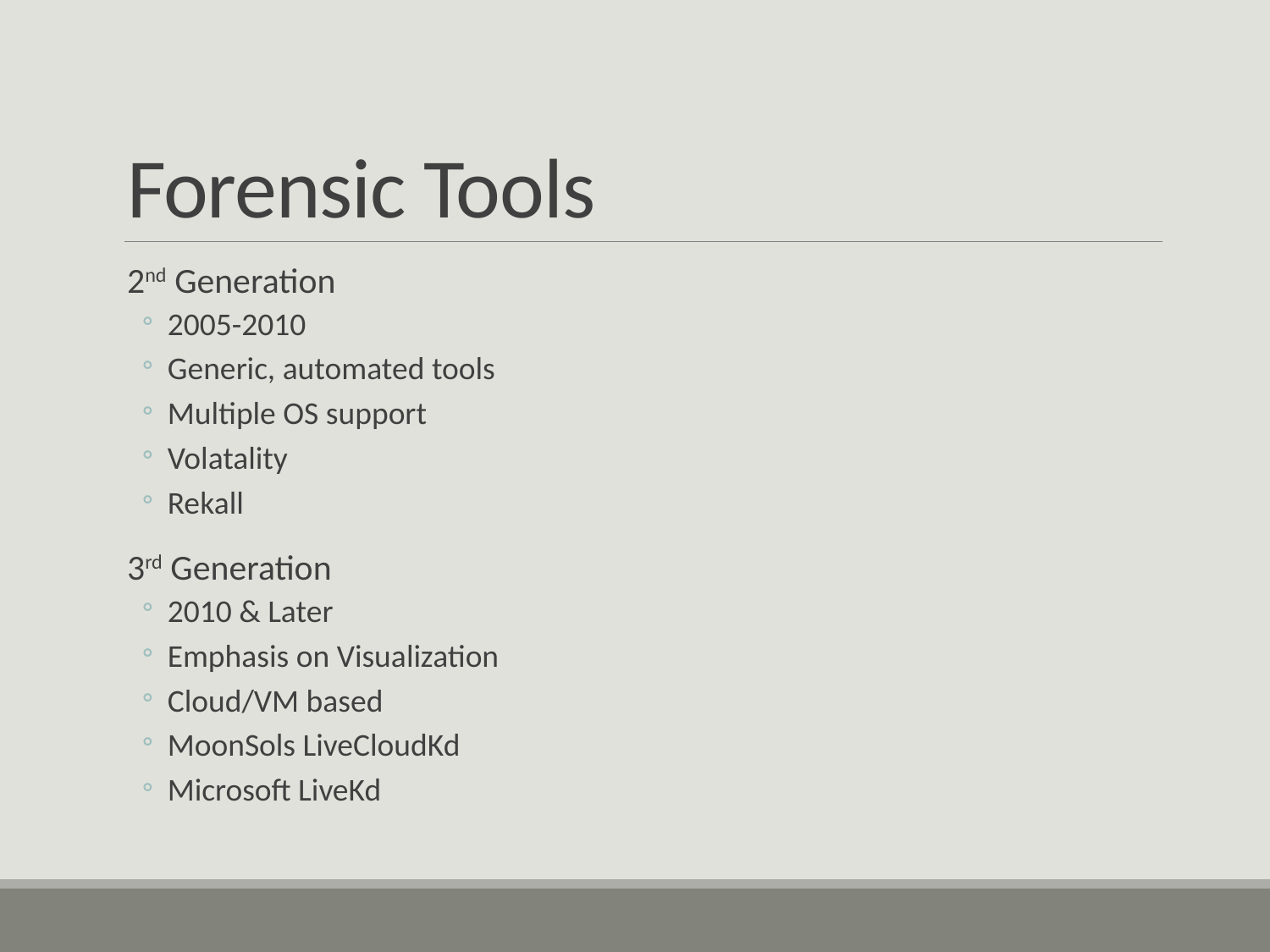

# Forensic Tools
2nd Generation
2005-2010
Generic, automated tools
Multiple OS support
Volatality
Rekall
3rd Generation
2010 & Later
Emphasis on Visualization
Cloud/VM based
MoonSols LiveCloudKd
Microsoft LiveKd